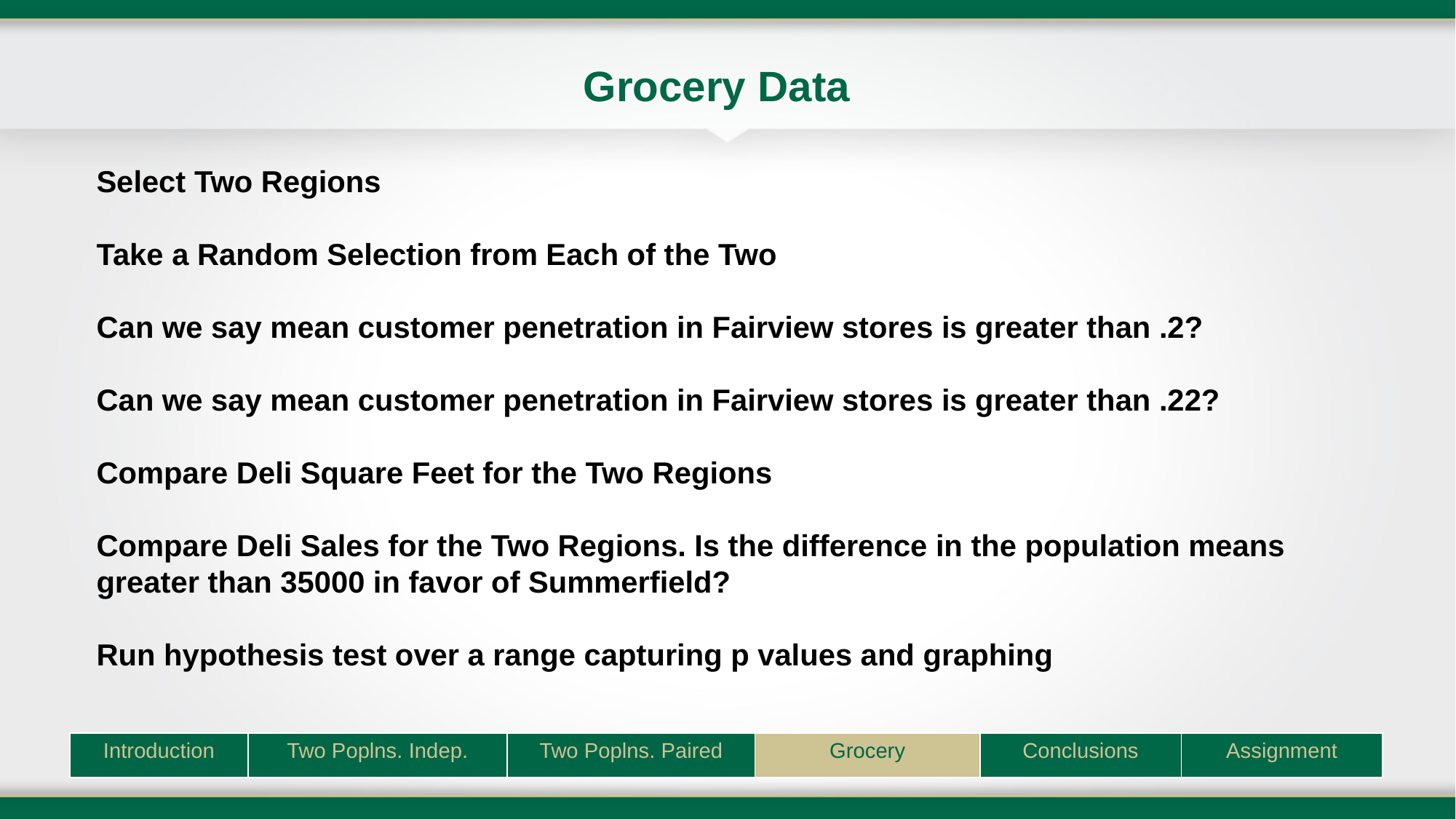

# Grocery Data
Select Two Regions
Take a Random Selection from Each of the Two
Can we say mean customer penetration in Fairview stores is greater than .2?
Can we say mean customer penetration in Fairview stores is greater than .22?
Compare Deli Square Feet for the Two Regions
Compare Deli Sales for the Two Regions. Is the difference in the population means greater than 35000 in favor of Summerfield?
Run hypothesis test over a range capturing p values and graphing

| Introduction | Two Poplns. Indep. | Two Poplns. Paired | Grocery | Conclusions | Assignment |
| --- | --- | --- | --- | --- | --- |